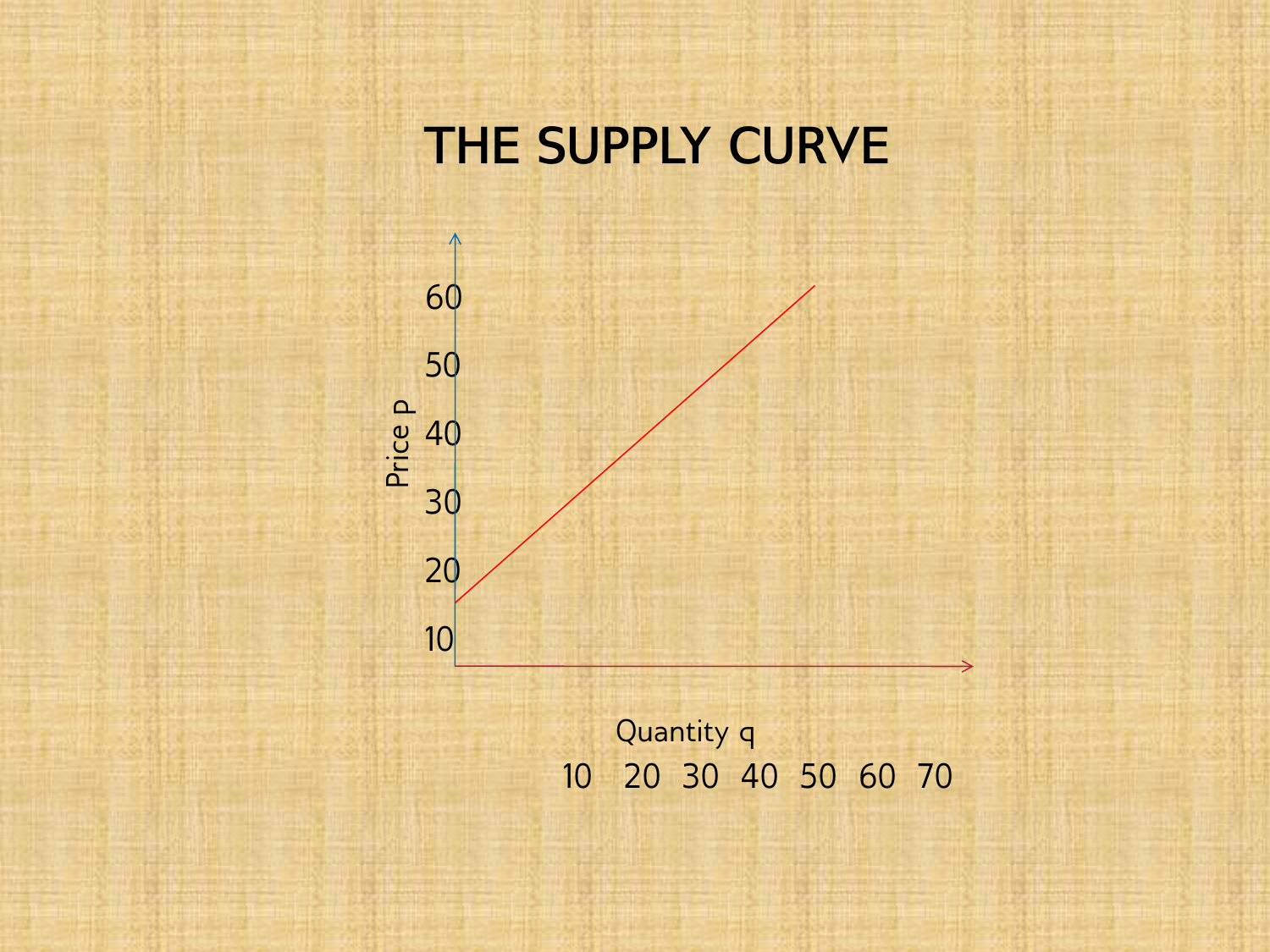

# THE SUPPLY CURVE

			60
			50
			40
			30
			20
			10

			             10   20  30  40  50  60  70

Price p
Quantity q